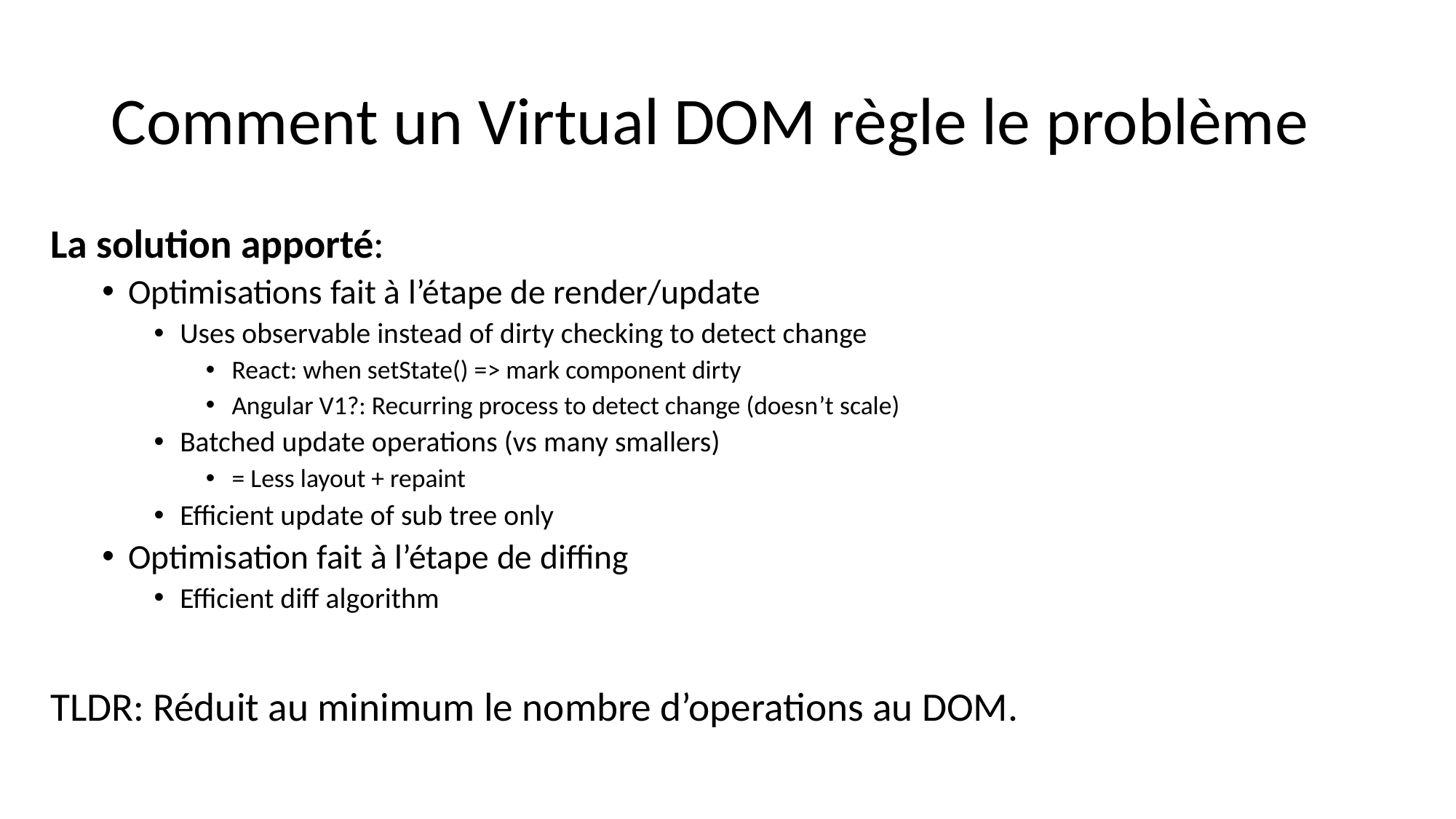

# Comment un Virtual DOM règle le problème
La solution apporté:
Optimisations fait à l’étape de render/update
Uses observable instead of dirty checking to detect change
React: when setState() => mark component dirty
Angular V1?: Recurring process to detect change (doesn’t scale)
Batched update operations (vs many smallers)
= Less layout + repaint
Efficient update of sub tree only
Optimisation fait à l’étape de diffing
Efficient diff algorithm

TLDR: Réduit au minimum le nombre d’operations au DOM.